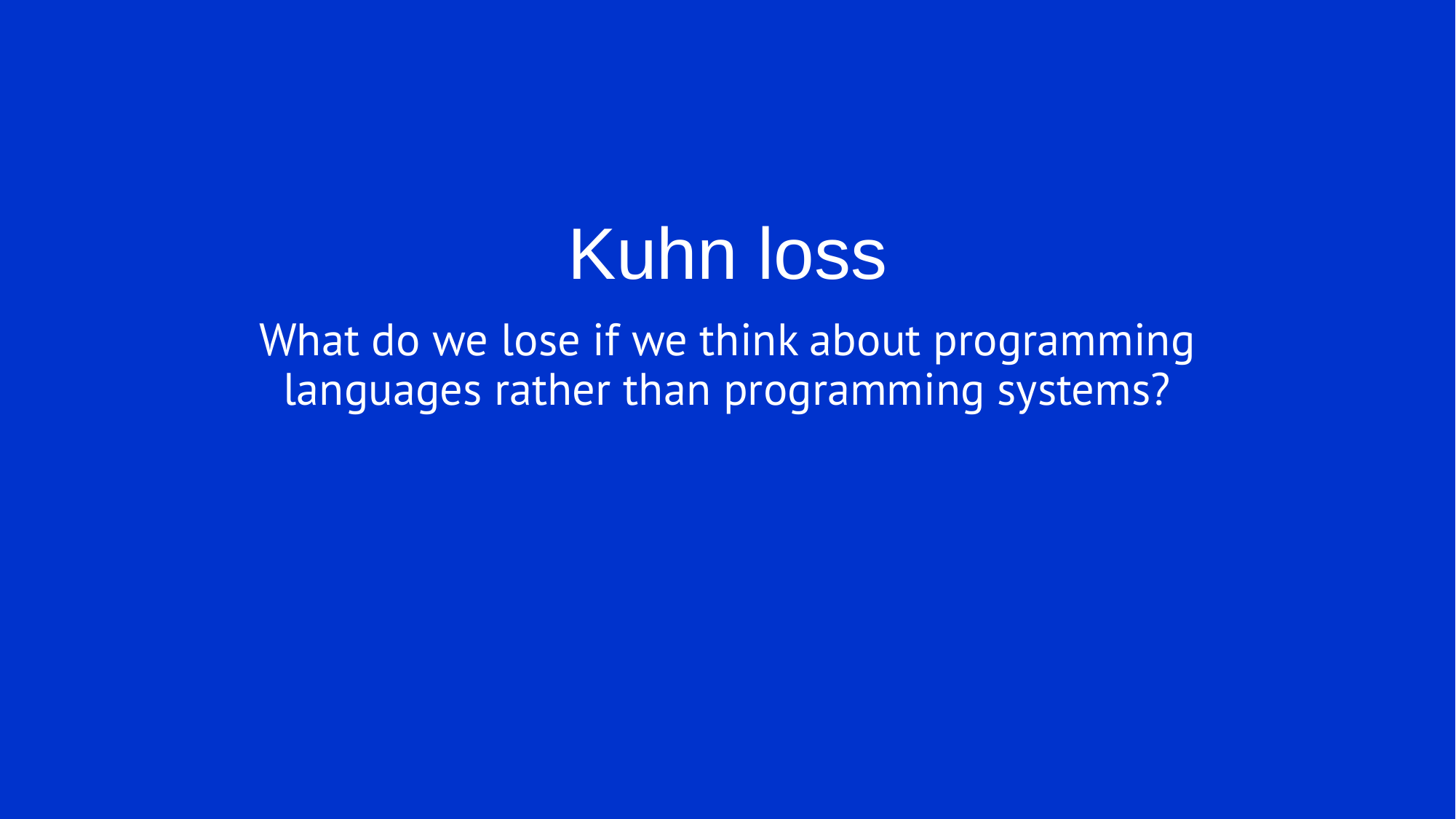

# Kuhn loss
What do we lose if we think about programming languages rather than programming systems?